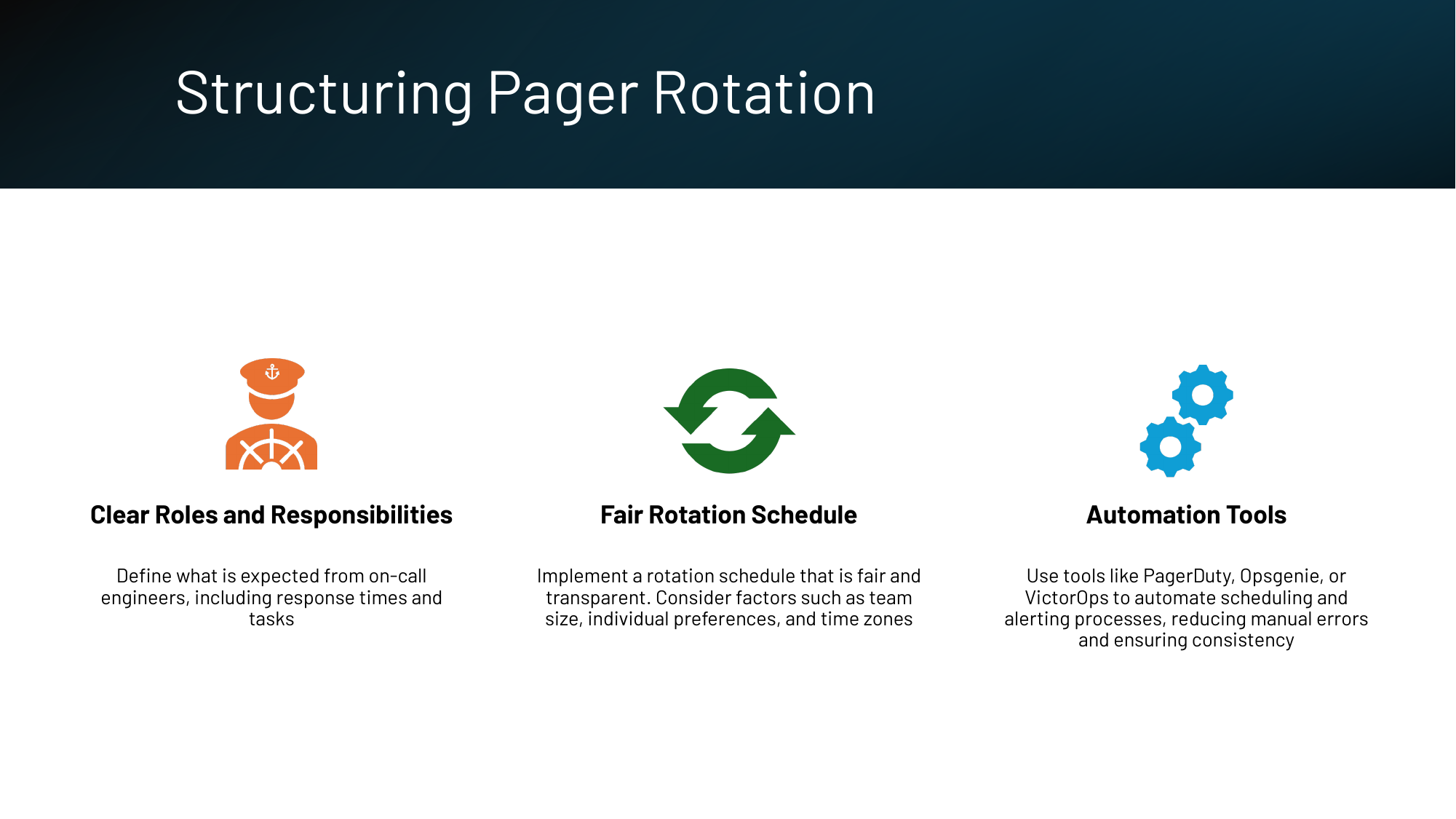

# Structuring Pager Rotation
Clear Roles and Responsibilities
Define what is expected from on-call engineers, including response times and tasks
Fair Rotation Schedule
Implement a rotation schedule that is fair and transparent. Consider factors such as team size, individual preferences, and time zones
Automation Tools
Use tools like PagerDuty, Opsgenie, or VictorOps to automate scheduling and alerting processes, reducing manual errors and ensuring consistency